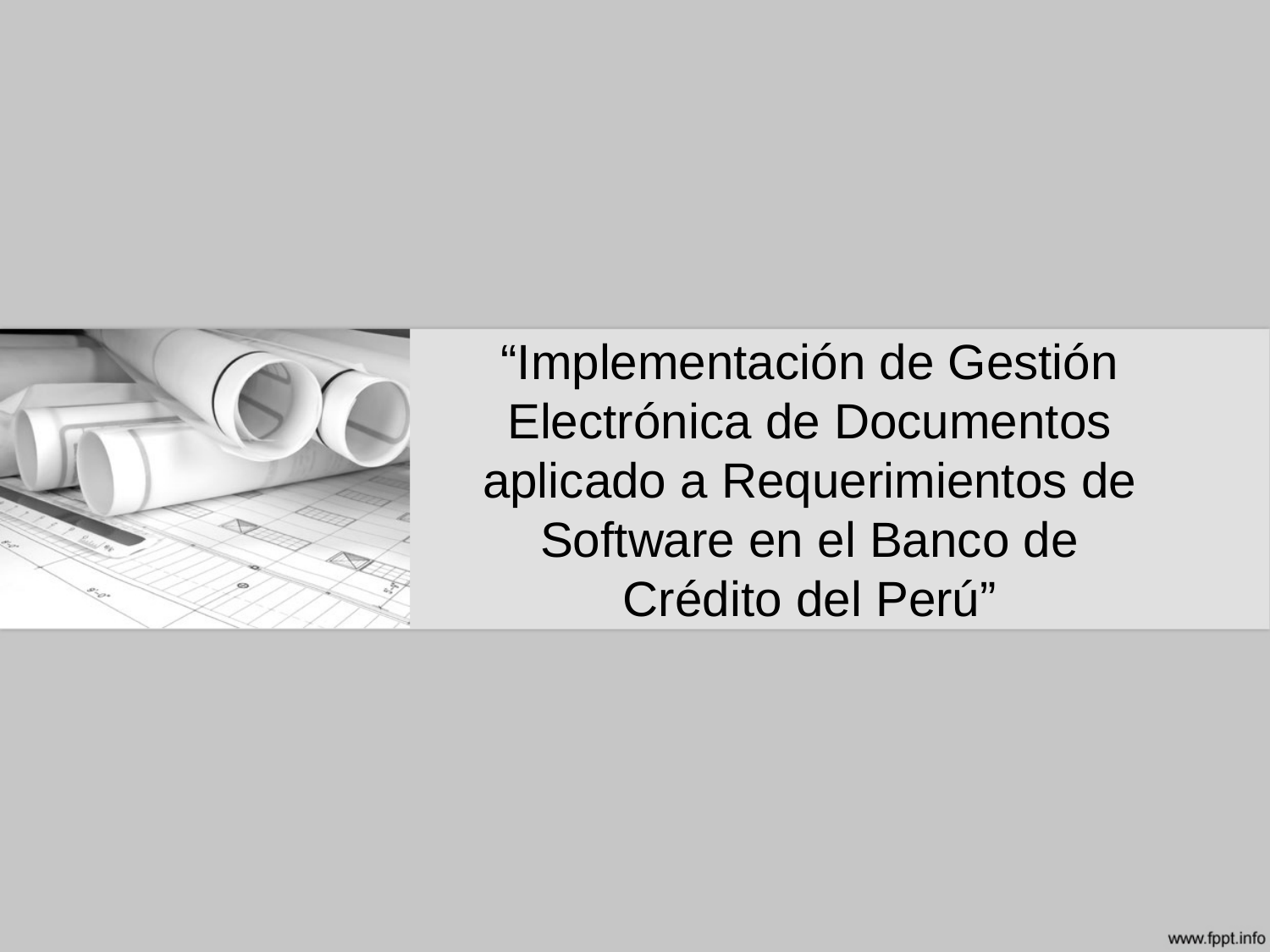

# “Implementación de Gestión Electrónica de Documentos aplicado a Requerimientos de Software en el Banco de Crédito del Perú”